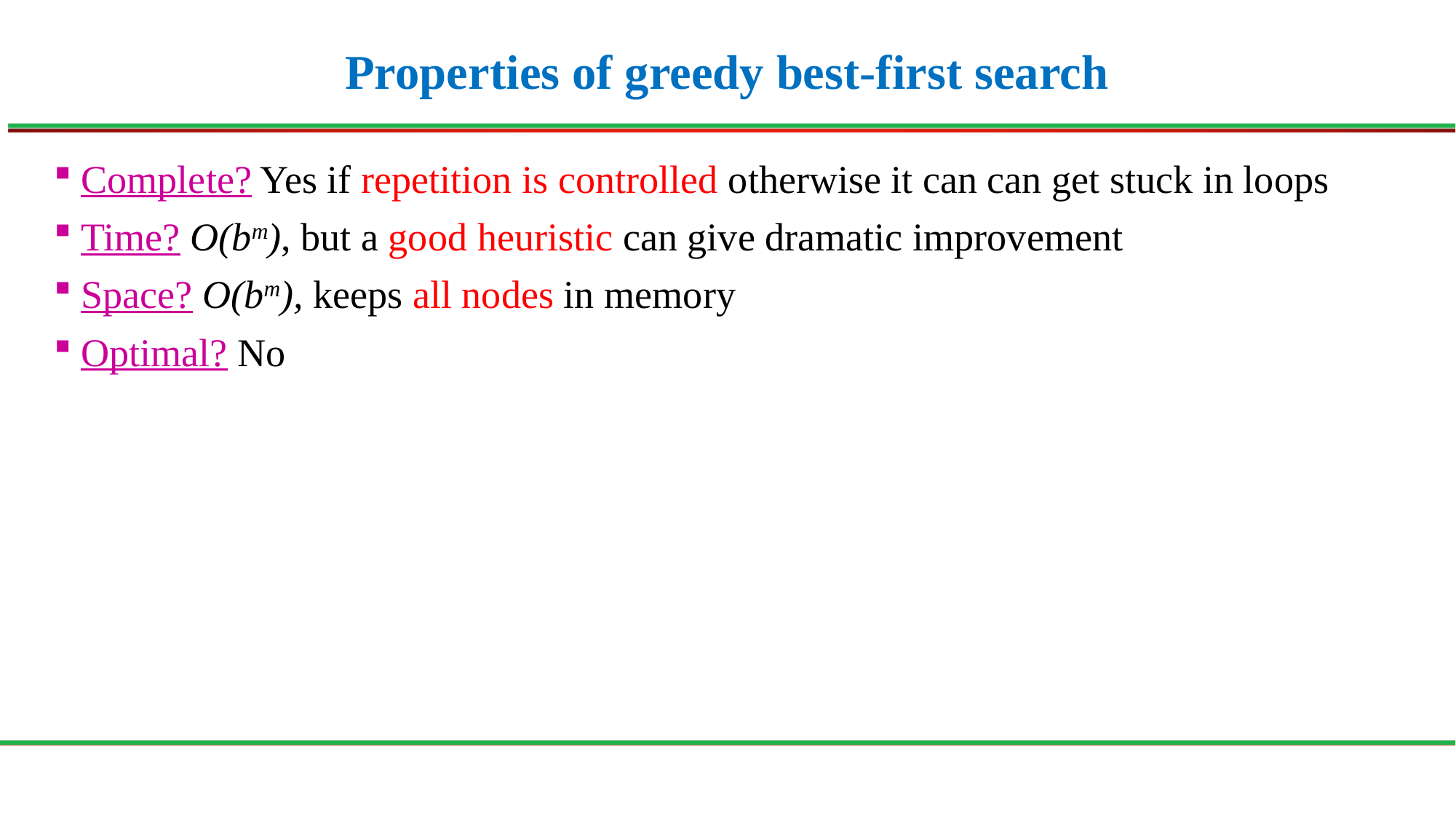

# Properties of greedy best-first search
Complete? Yes if repetition is controlled otherwise it can can get stuck in loops
Time? O(bm), but a good heuristic can give dramatic improvement
Space? O(bm), keeps all nodes in memory
Optimal? No